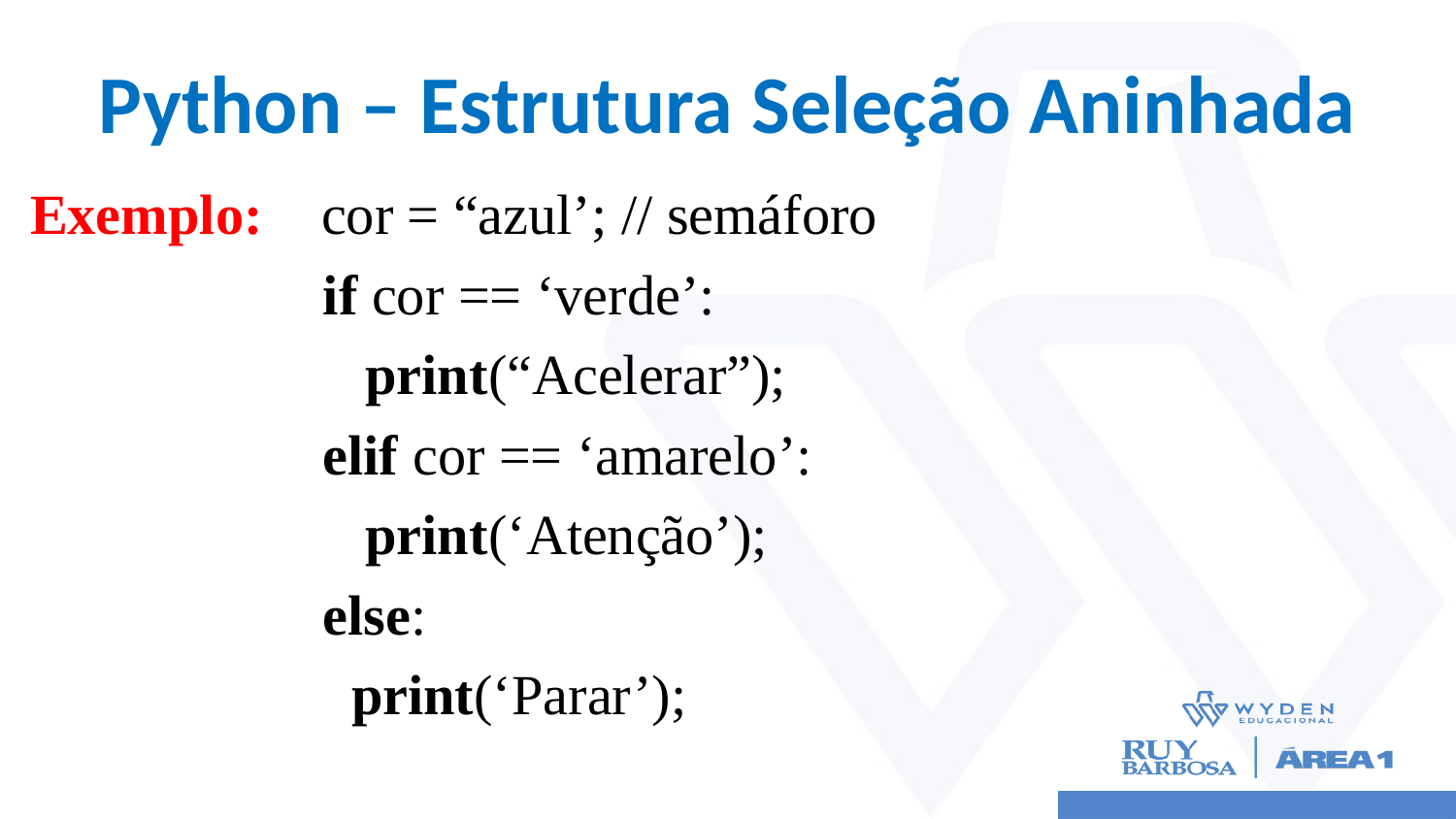

# Python – Estrutura Seleção Aninhada
Exemplo:	cor = “azul’; // semáforo
if cor == ‘verde’:
   print(“Acelerar”);
elif cor == ‘amarelo’:
   print(‘Atenção’);
else:
  print(‘Parar’);